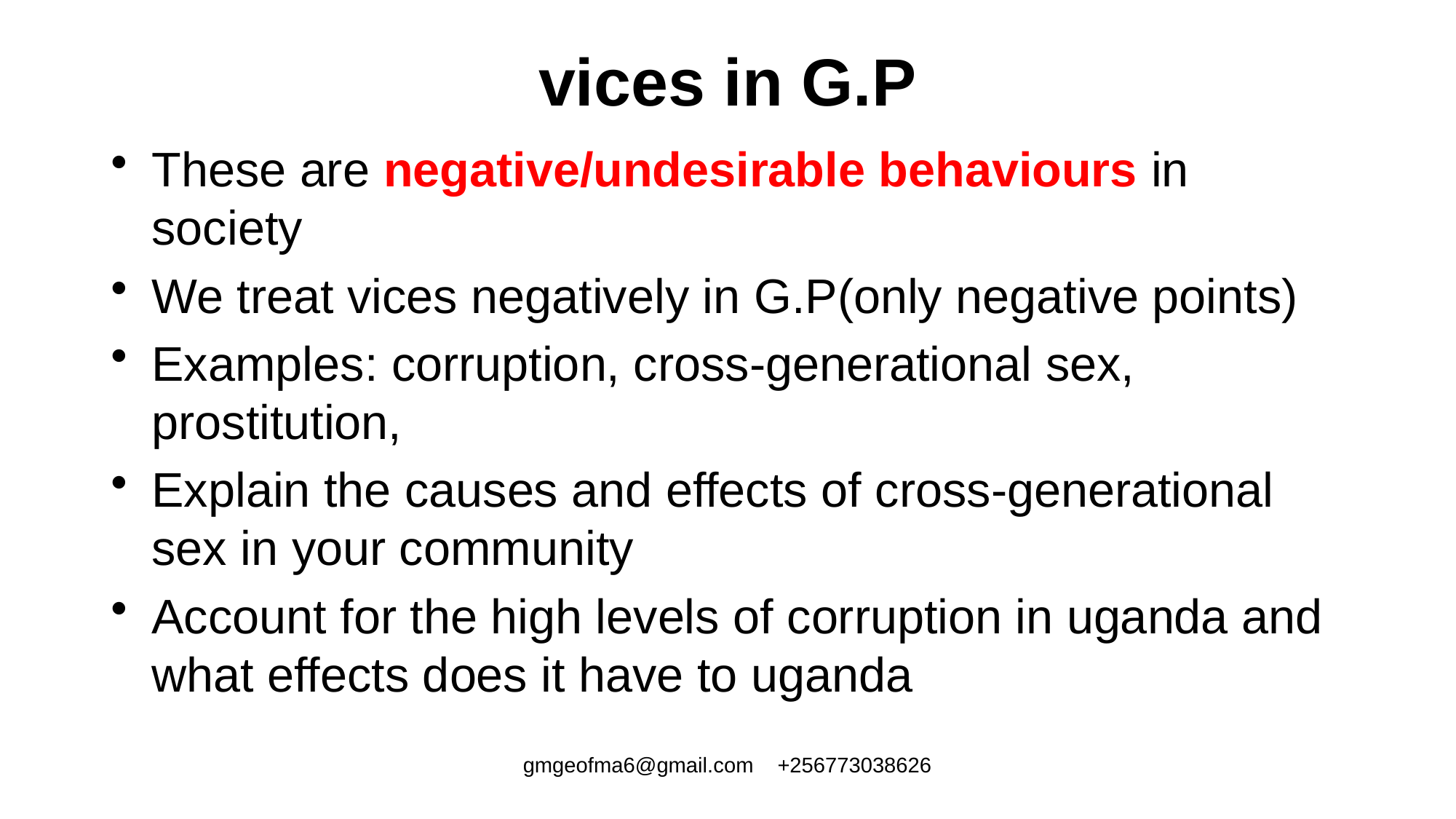

# vices in G.P
These are negative/undesirable behaviours in society
We treat vices negatively in G.P(only negative points)
Examples: corruption, cross-generational sex, prostitution,
Explain the causes and effects of cross-generational sex in your community
Account for the high levels of corruption in uganda and what effects does it have to uganda

gmgeofma6@gmail.com    +256773038626